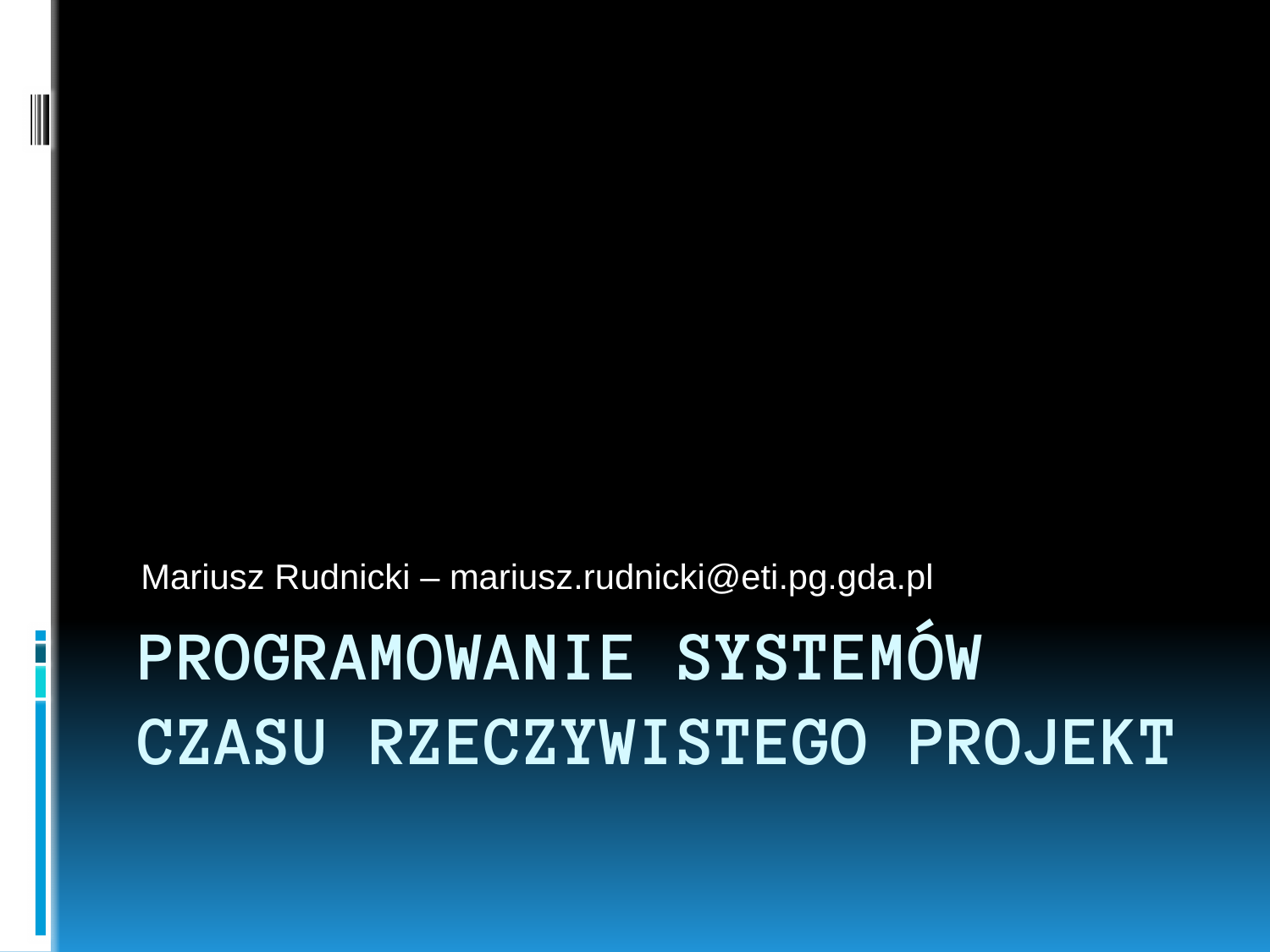

Mariusz Rudnicki – mariusz.rudnicki@eti.pg.gda.pl
# Programowanie systemów czasu rzeczywistego PRojeKt